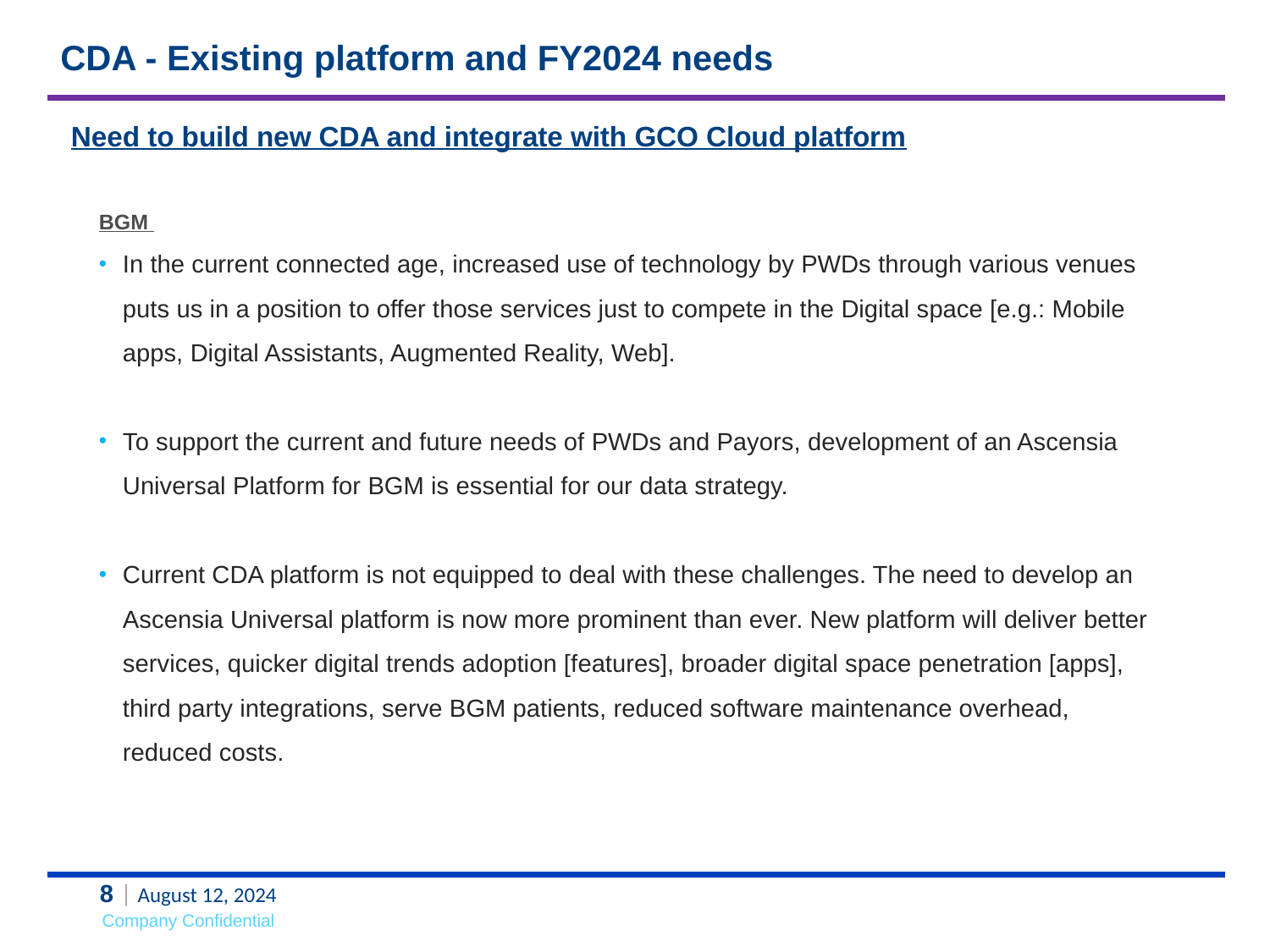

CDA - Existing platform and FY2024 needs

Need to build new CDA and integrate with GCO Cloud platform

BGM
In the current connected age, increased use of technology by PWDs through various venues puts us in a position to offer those services just to compete in the Digital space [e.g.: Mobile apps, Digital Assistants, Augmented Reality, Web].

To support the current and future needs of PWDs and Payors, development of an Ascensia Universal Platform for BGM is essential for our data strategy.

Current CDA platform is not equipped to deal with these challenges. The need to develop an Ascensia Universal platform is now more prominent than ever. New platform will deliver better services, quicker digital trends adoption [features], broader digital space penetration [apps], third party integrations, serve BGM patients, reduced software maintenance overhead, reduced costs.